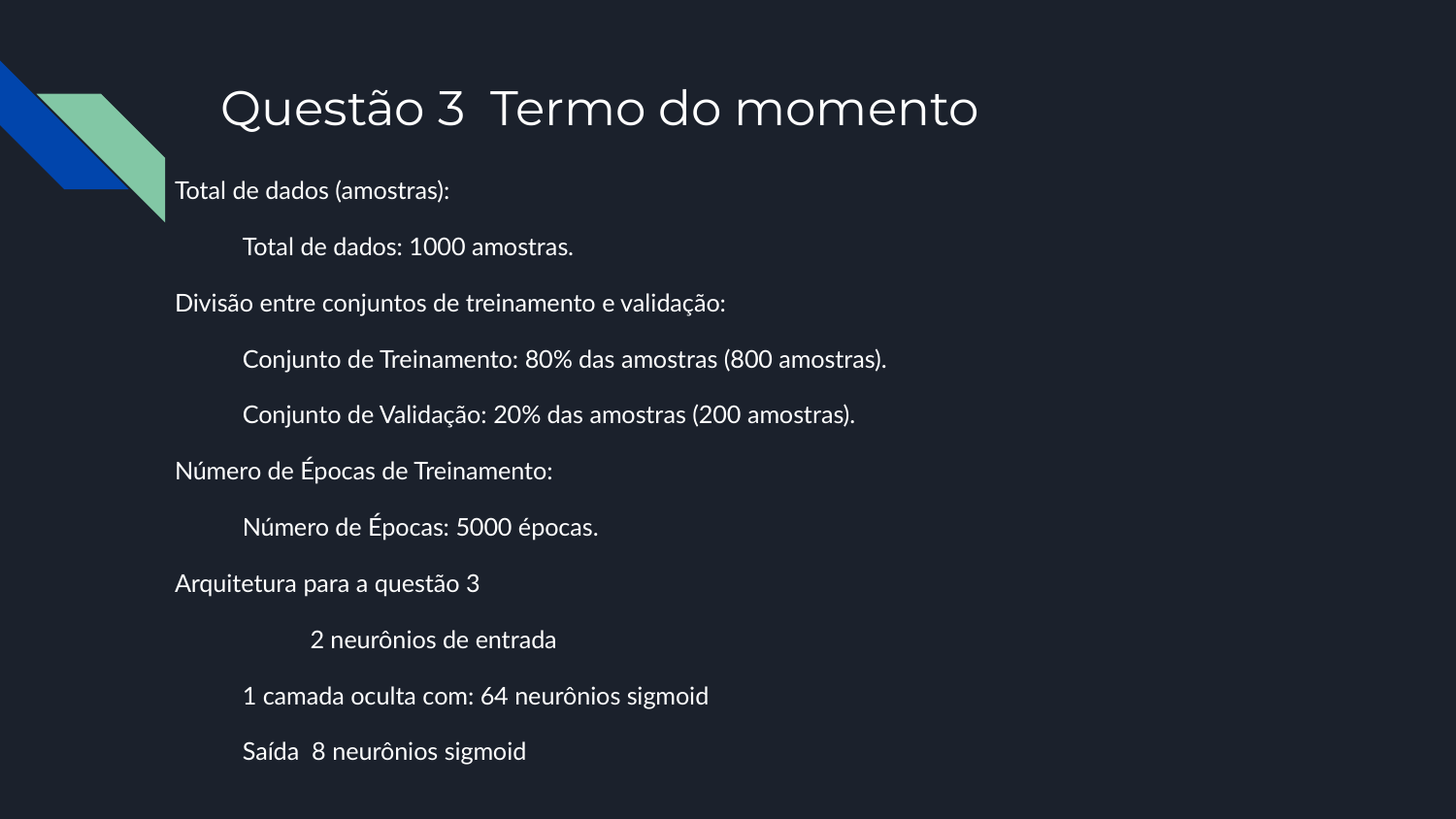

# Questão 3  Termo do momento
Total de dados (amostras):
Total de dados: 1000 amostras.
Divisão entre conjuntos de treinamento e validação:
Conjunto de Treinamento: 80% das amostras (800 amostras).
Conjunto de Validação: 20% das amostras (200 amostras).
Número de Épocas de Treinamento:
Número de Épocas: 5000 épocas.
Arquitetura para a questão 3
	2 neurônios de entrada
1 camada oculta com: 64 neurônios sigmoid
Saída  8 neurônios sigmoid